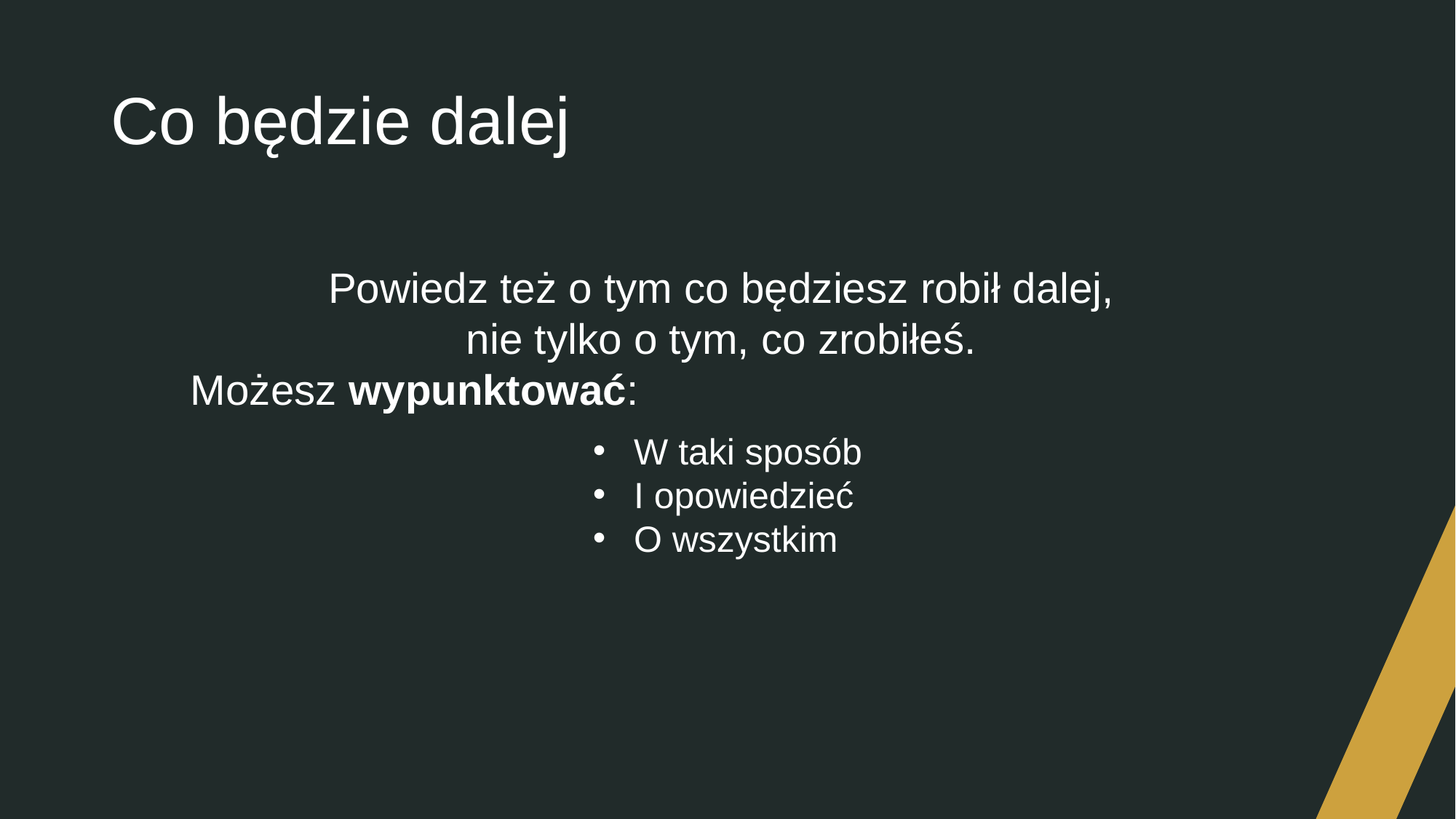

# Co będzie dalej
Powiedz też o tym co będziesz robił dalej,
nie tylko o tym, co zrobiłeś.
Możesz wypunktować:
W taki sposób
I opowiedzieć
O wszystkim